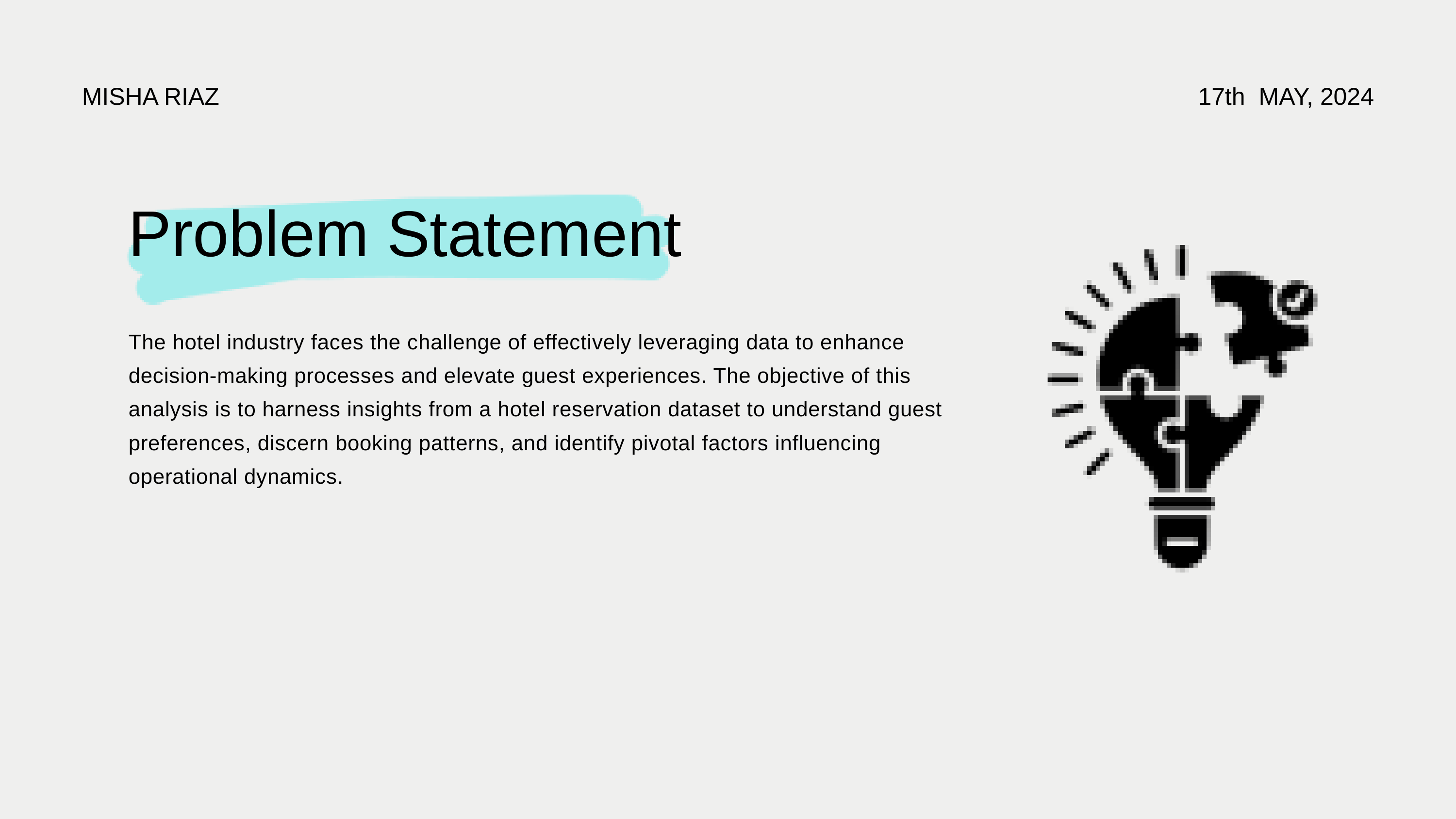

MISHA RIAZ
17th  MAY, 2024

Problem Statement

The hotel industry faces the challenge of effectively leveraging data to enhance decision-making processes and elevate guest experiences. The objective of this analysis is to harness insights from a hotel reservation dataset to understand guest preferences, discern booking patterns, and identify pivotal factors influencing operational dynamics.